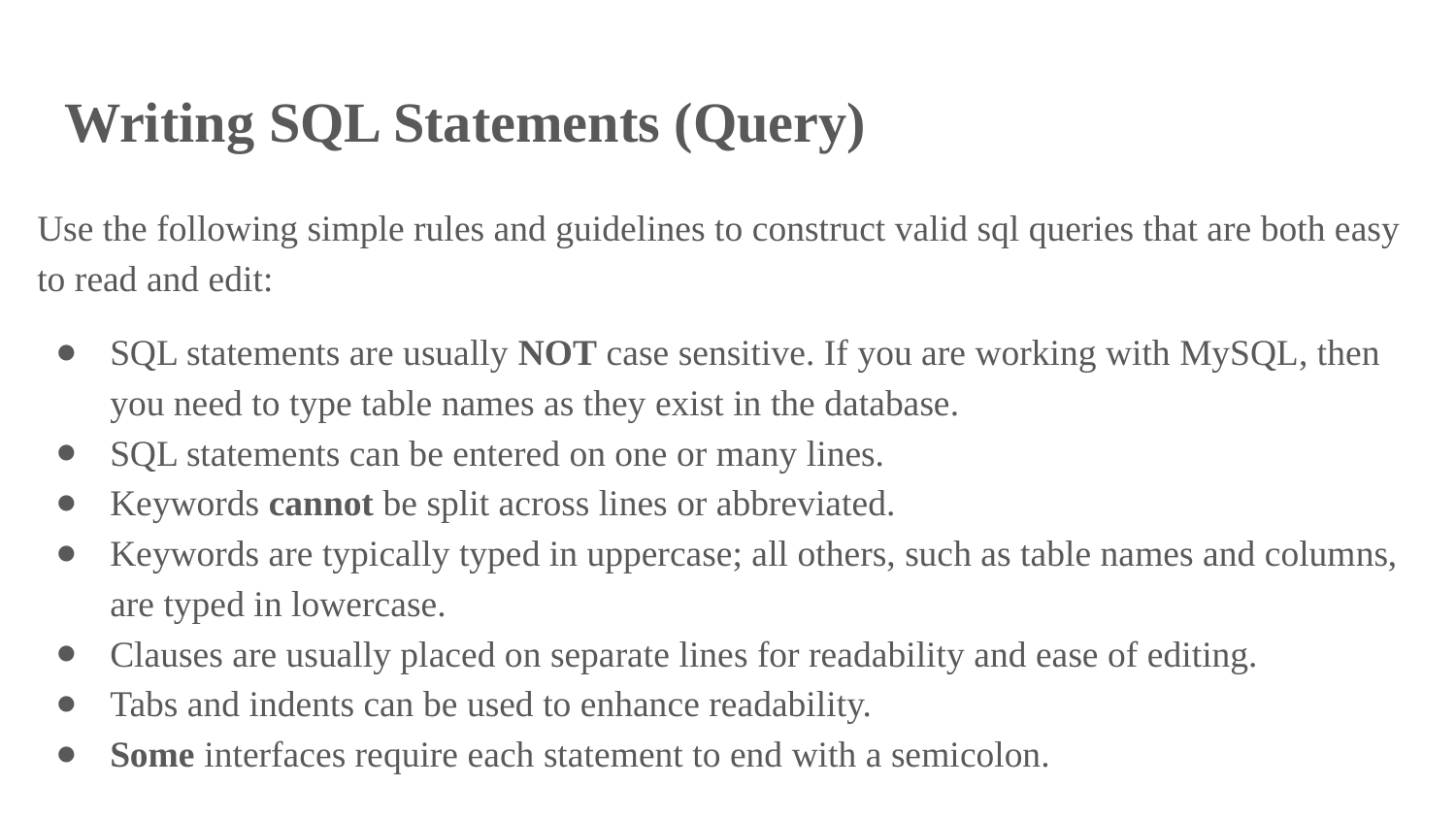

# Writing SQL Statements (Query)
Use the following simple rules and guidelines to construct valid sql queries that are both easy to read and edit:
SQL statements are usually NOT case sensitive. If you are working with MySQL, then you need to type table names as they exist in the database.
SQL statements can be entered on one or many lines.
Keywords cannot be split across lines or abbreviated.
Keywords are typically typed in uppercase; all others, such as table names and columns, are typed in lowercase.
Clauses are usually placed on separate lines for readability and ease of editing.
Tabs and indents can be used to enhance readability.
Some interfaces require each statement to end with a semicolon.